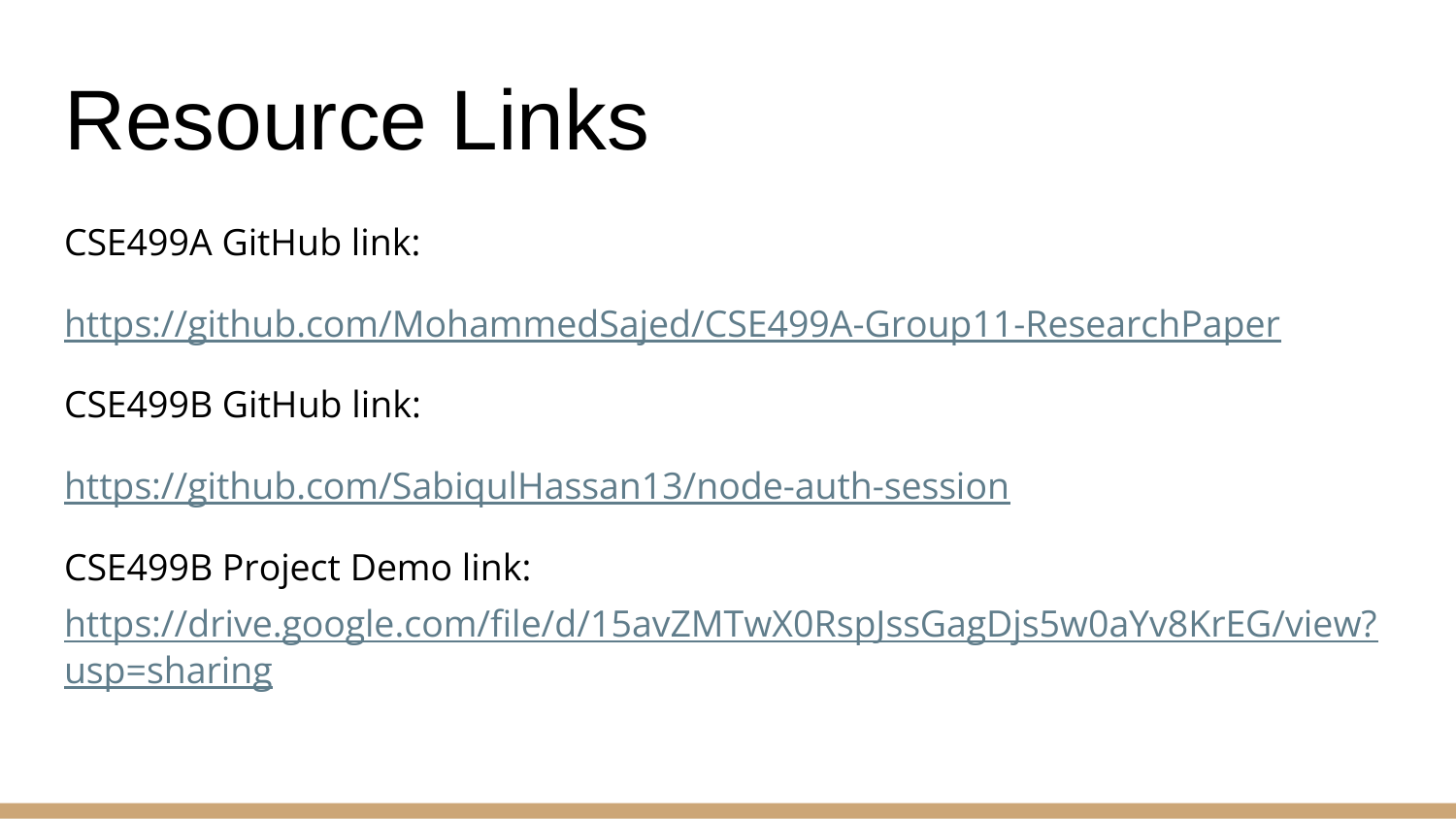

# Resource Links
CSE499A GitHub link:
https://github.com/MohammedSajed/CSE499A-Group11-ResearchPaper
CSE499B GitHub link:
https://github.com/SabiqulHassan13/node-auth-session
CSE499B Project Demo link:
https://drive.google.com/file/d/15avZMTwX0RspJssGagDjs5w0aYv8KrEG/view?usp=sharing